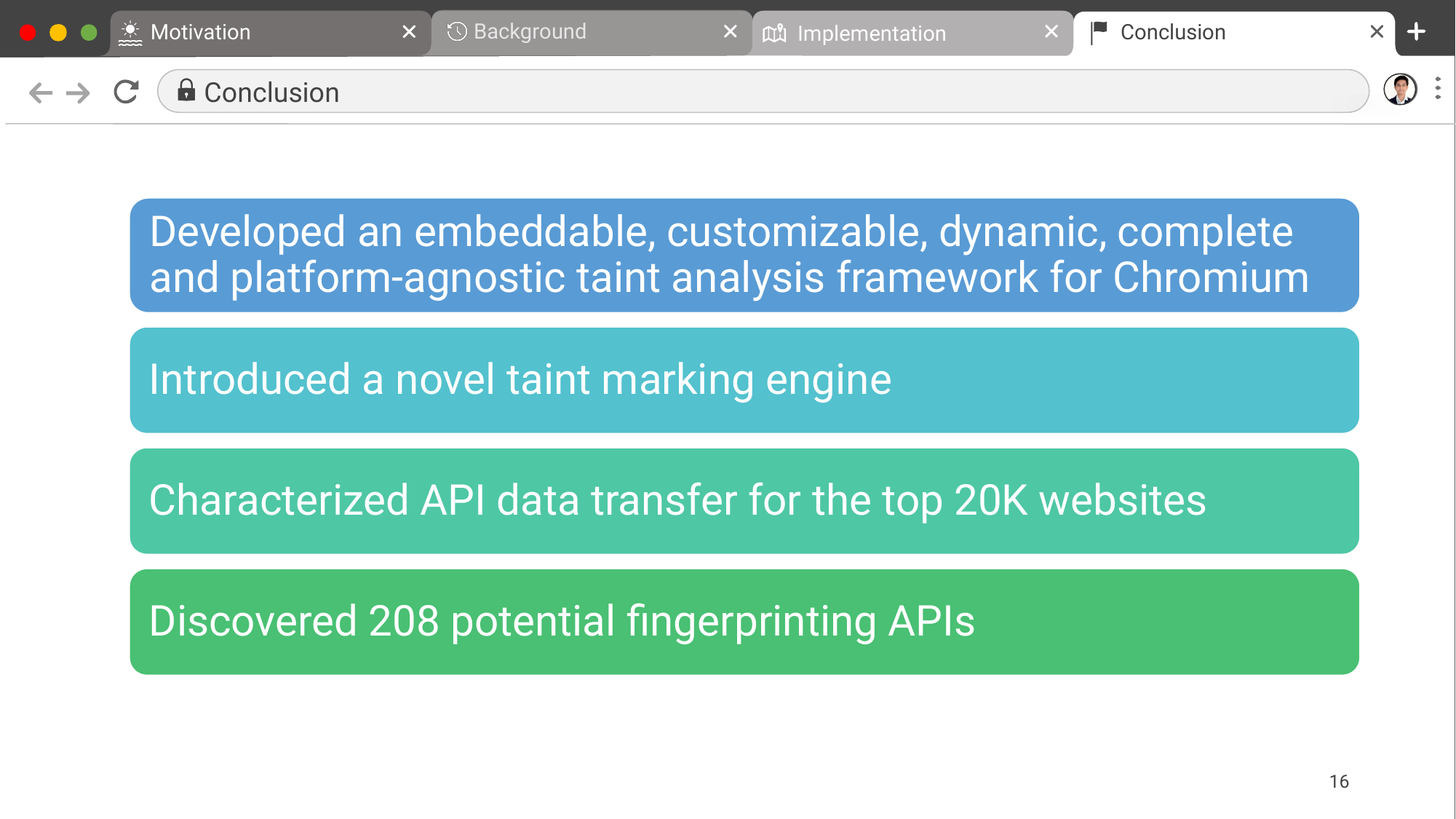

Conclusion

Developed an embeddable, customizable, dynamic, complete and platform-agnostic taint analysis framework for Chromium
Introduced a novel taint marking engine
Characterized API data transfer for the top 20K websites
Discovered 208 potential fingerprinting APIs
16